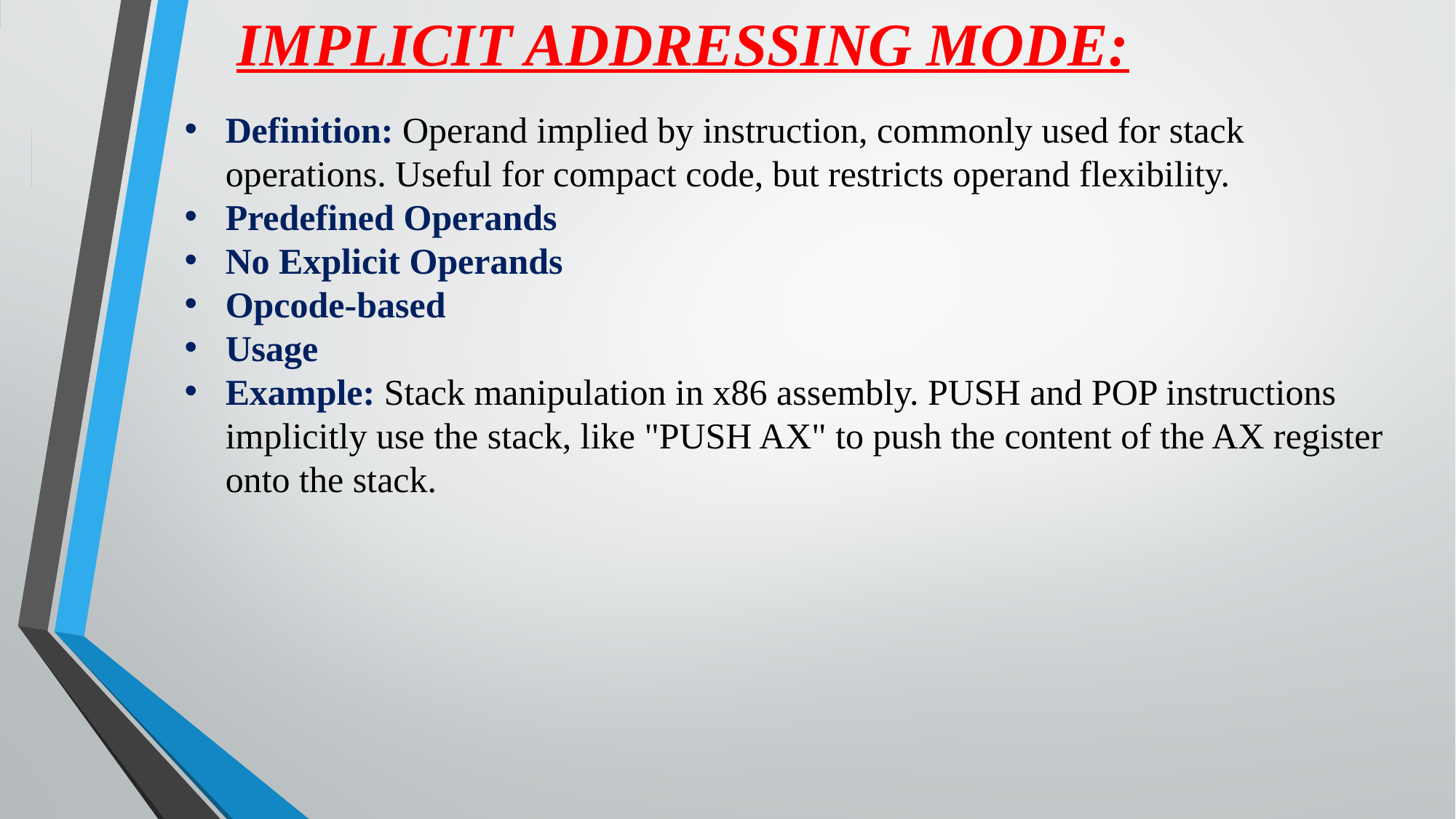

IMPLICIT ADDRESSING MODE:

Definition: Operand implied by instruction, commonly used for stack operations. Useful for compact code, but restricts operand flexibility.
Predefined Operands
No Explicit Operands
Opcode-based
Usage
Example: Stack manipulation in x86 assembly. PUSH and POP instructions implicitly use the stack, like "PUSH AX" to push the content of the AX register onto the stack.